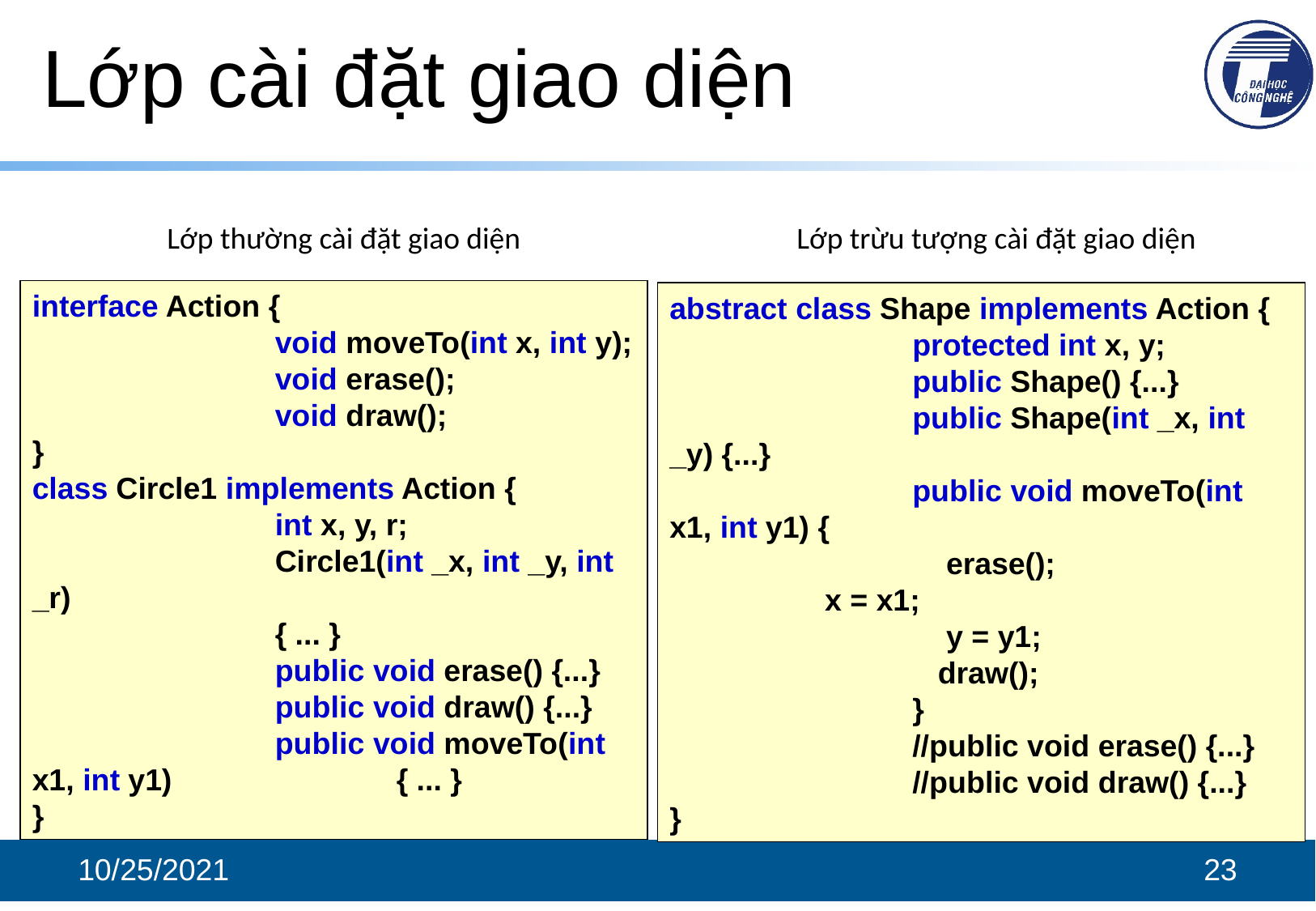

# Lớp cài đặt giao diện
Lớp thường cài đặt giao diện
Lớp trừu tượng cài đặt giao diện
interface Action {
		void moveTo(int x, int y);
		void erase();
		void draw();
}
class Circle1 implements Action {
		int x, y, r;
		Circle1(int _x, int _y, int _r)
		{ ... }
		public void erase() {...}
		public void draw() {...}
		public void moveTo(int x1, int y1) 		{ ... }
}
abstract class Shape implements Action {
		protected int x, y;
		public Shape() {...}
		public Shape(int _x, int _y) {...}
		public void moveTo(int x1, int y1) {
		    erase();
 	    x = x1;
		    y = y1;
		   draw();
		}
		//public void erase() {...}
		//public void draw() {...}
}
10/25/2021

23